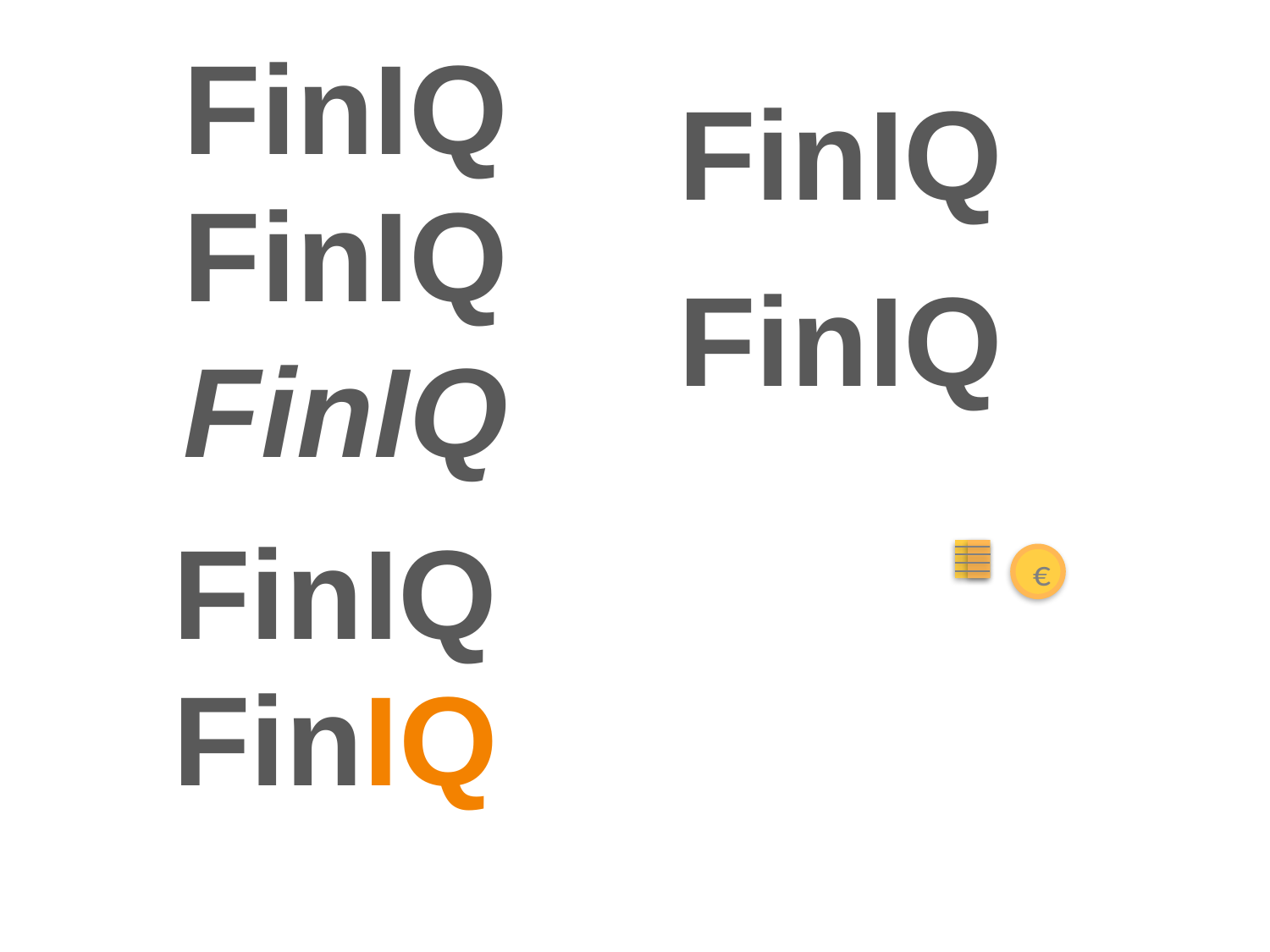

FinIQ
FinIQ
FinIQ
FinIQ
FinIQ
FinIQ

€
FinIQ